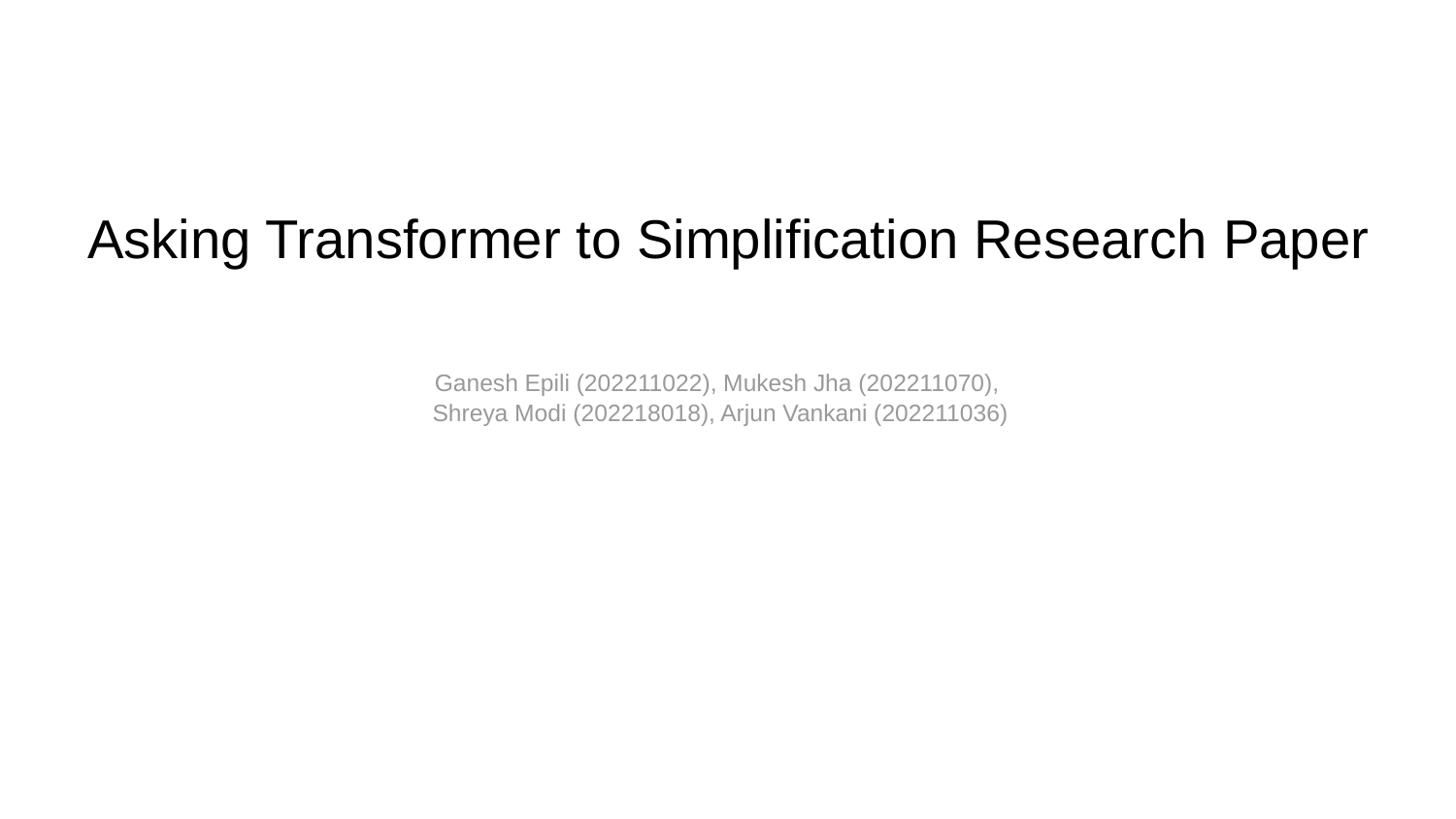

# Asking Transformer to Simplification Research Paper
Ganesh Epili (202211022), Mukesh Jha (202211070),
Shreya Modi (202218018), Arjun Vankani (202211036)